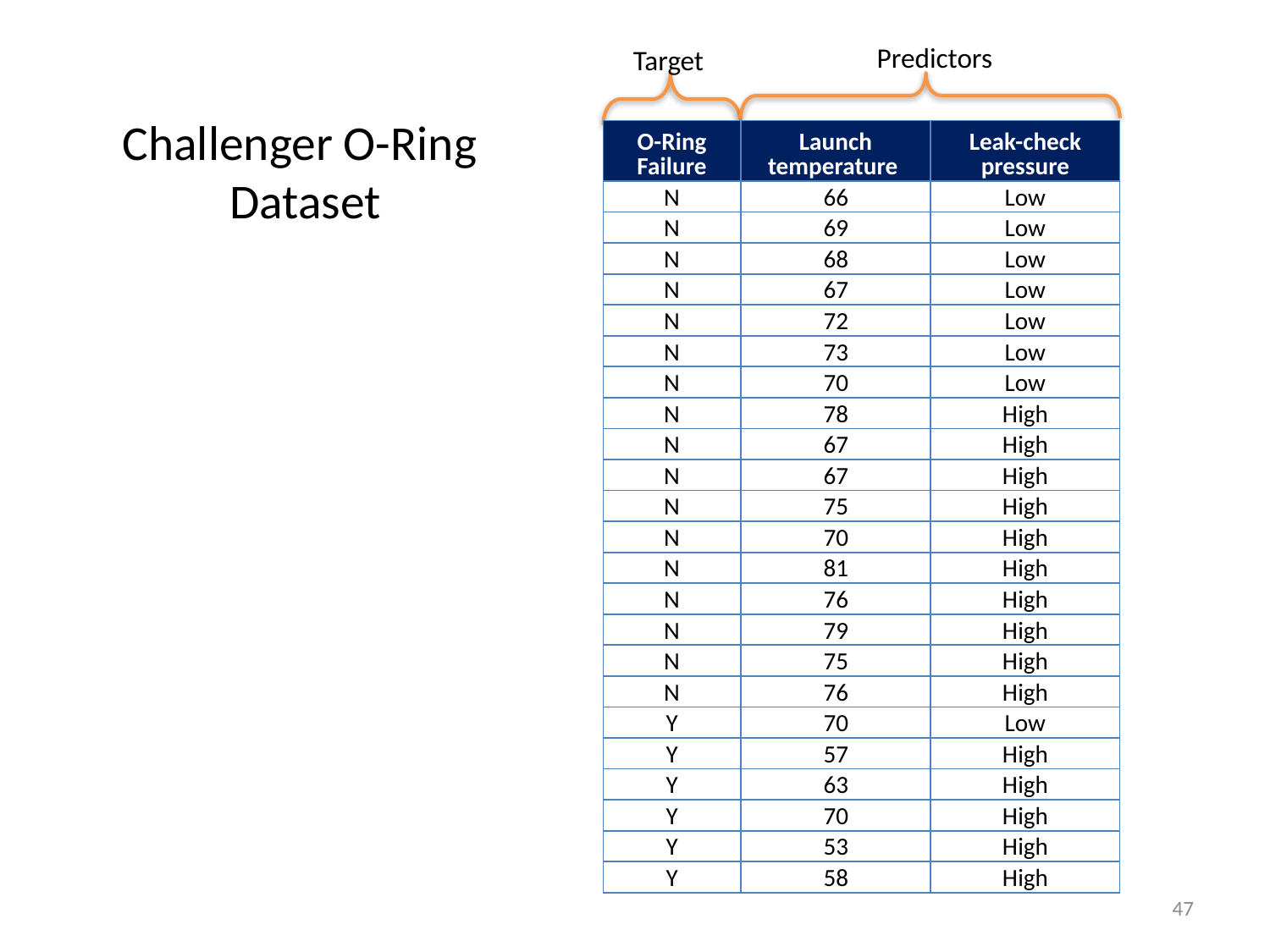

Predictors
Target
# Challenger O-Ring Dataset
| O-Ring Failure | Launch temperature | Leak-check pressure |
| --- | --- | --- |
| N | 66 | Low |
| N | 69 | Low |
| N | 68 | Low |
| N | 67 | Low |
| N | 72 | Low |
| N | 73 | Low |
| N | 70 | Low |
| N | 78 | High |
| N | 67 | High |
| N | 67 | High |
| N | 75 | High |
| N | 70 | High |
| N | 81 | High |
| N | 76 | High |
| N | 79 | High |
| N | 75 | High |
| N | 76 | High |
| Y | 70 | Low |
| Y | 57 | High |
| Y | 63 | High |
| Y | 70 | High |
| Y | 53 | High |
| Y | 58 | High |
47